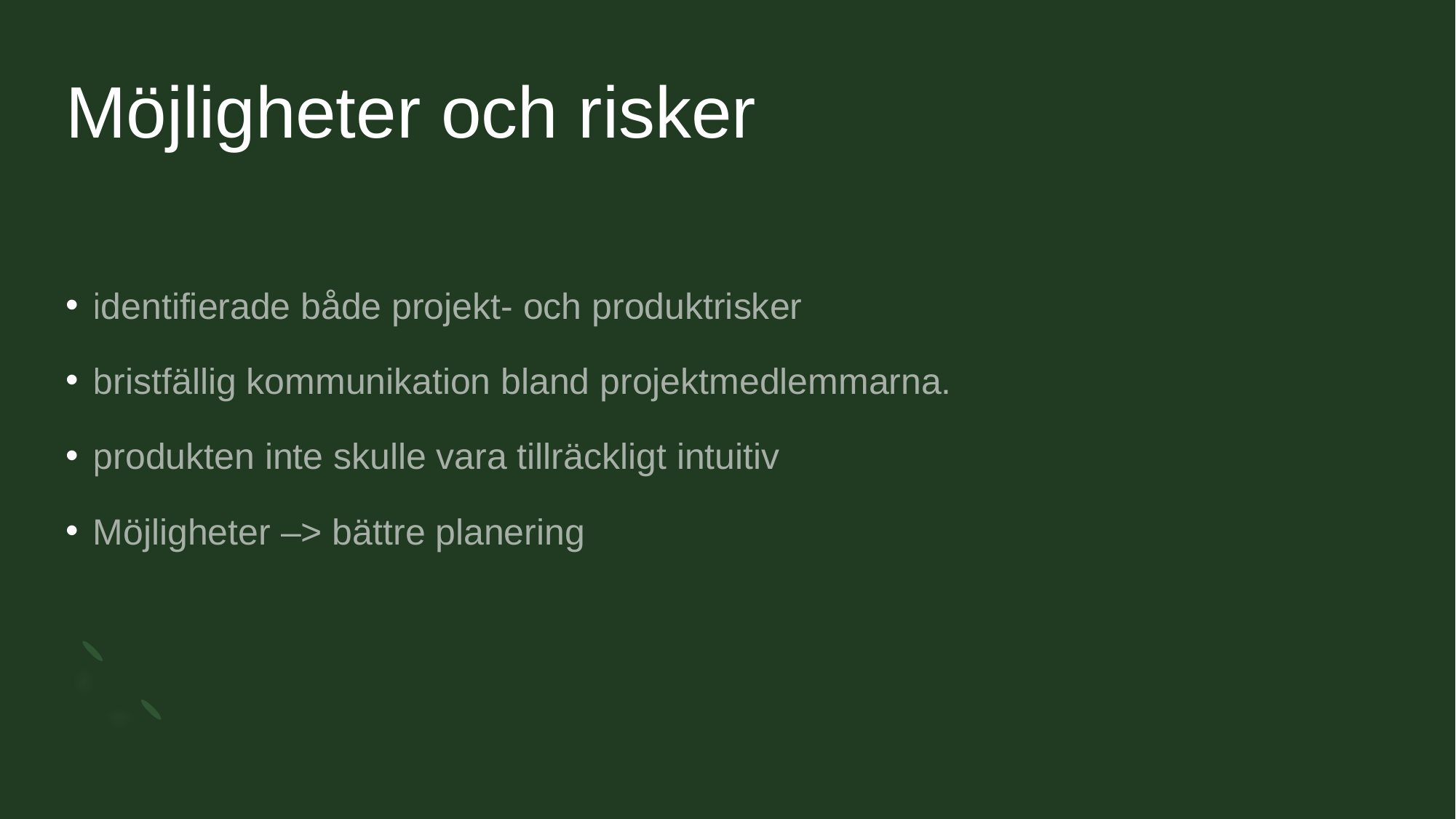

# Möjligheter och risker
identifierade både projekt- och produktrisker
bristfällig kommunikation bland projektmedlemmarna.
produkten inte skulle vara tillräckligt intuitiv
Möjligheter –> bättre planering